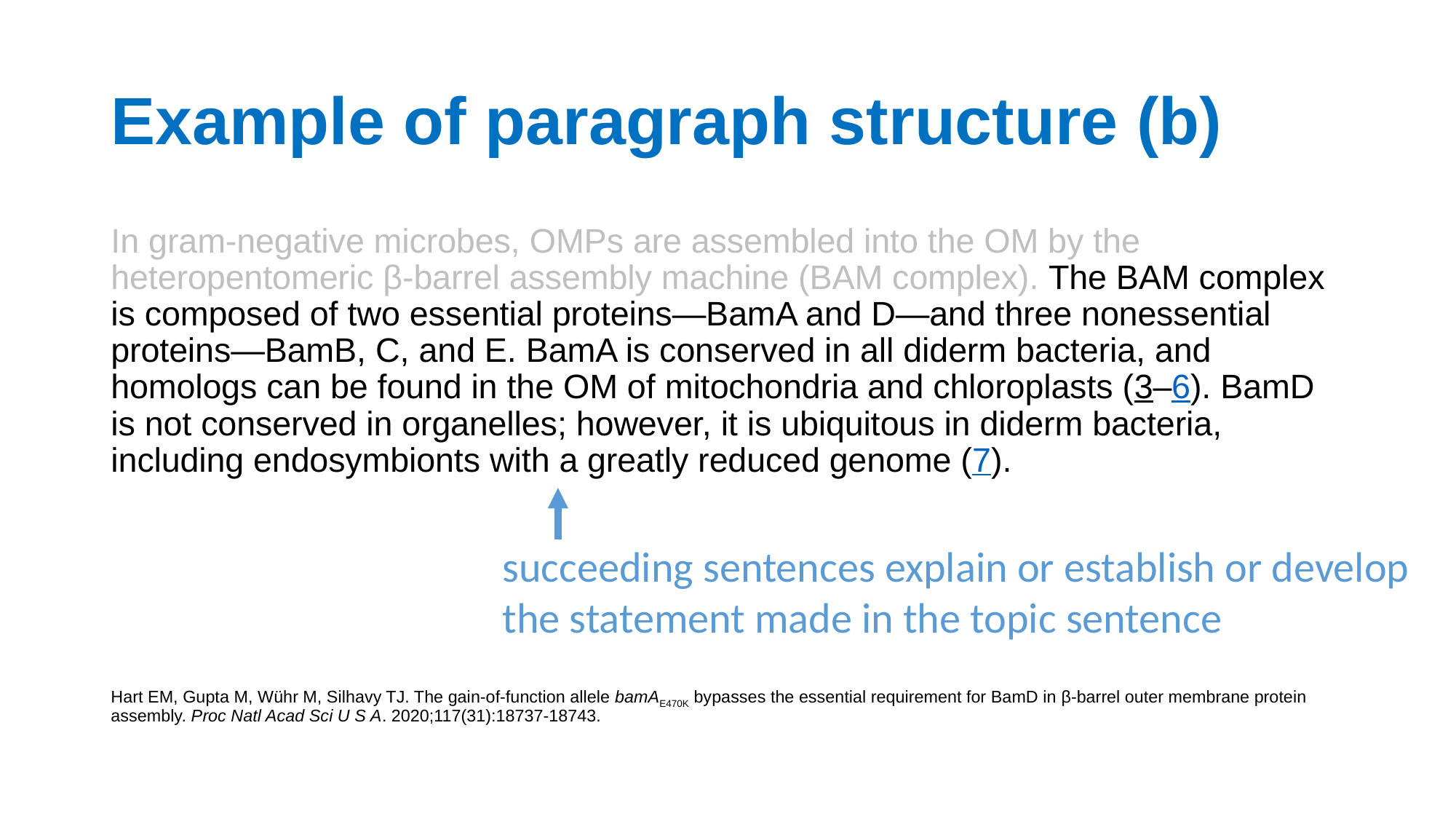

# Example of paragraph structure (b)
In gram-negative microbes, OMPs are assembled into the OM by the heteropentomeric β-barrel assembly machine (BAM complex). The BAM complex is composed of two essential proteins—BamA and D—and three nonessential proteins—BamB, C, and E. BamA is conserved in all diderm bacteria, and homologs can be found in the OM of mitochondria and chloroplasts (3–6). BamD is not conserved in organelles; however, it is ubiquitous in diderm bacteria, including endosymbionts with a greatly reduced genome (7).

Hart EM, Gupta M, Wühr M, Silhavy TJ. The gain-of-function allele bamAE470K bypasses the essential requirement for BamD in β-barrel outer membrane protein assembly. Proc Natl Acad Sci U S A. 2020;117(31):18737-18743.
succeeding sentences explain or establish or develop the statement made in the topic sentence